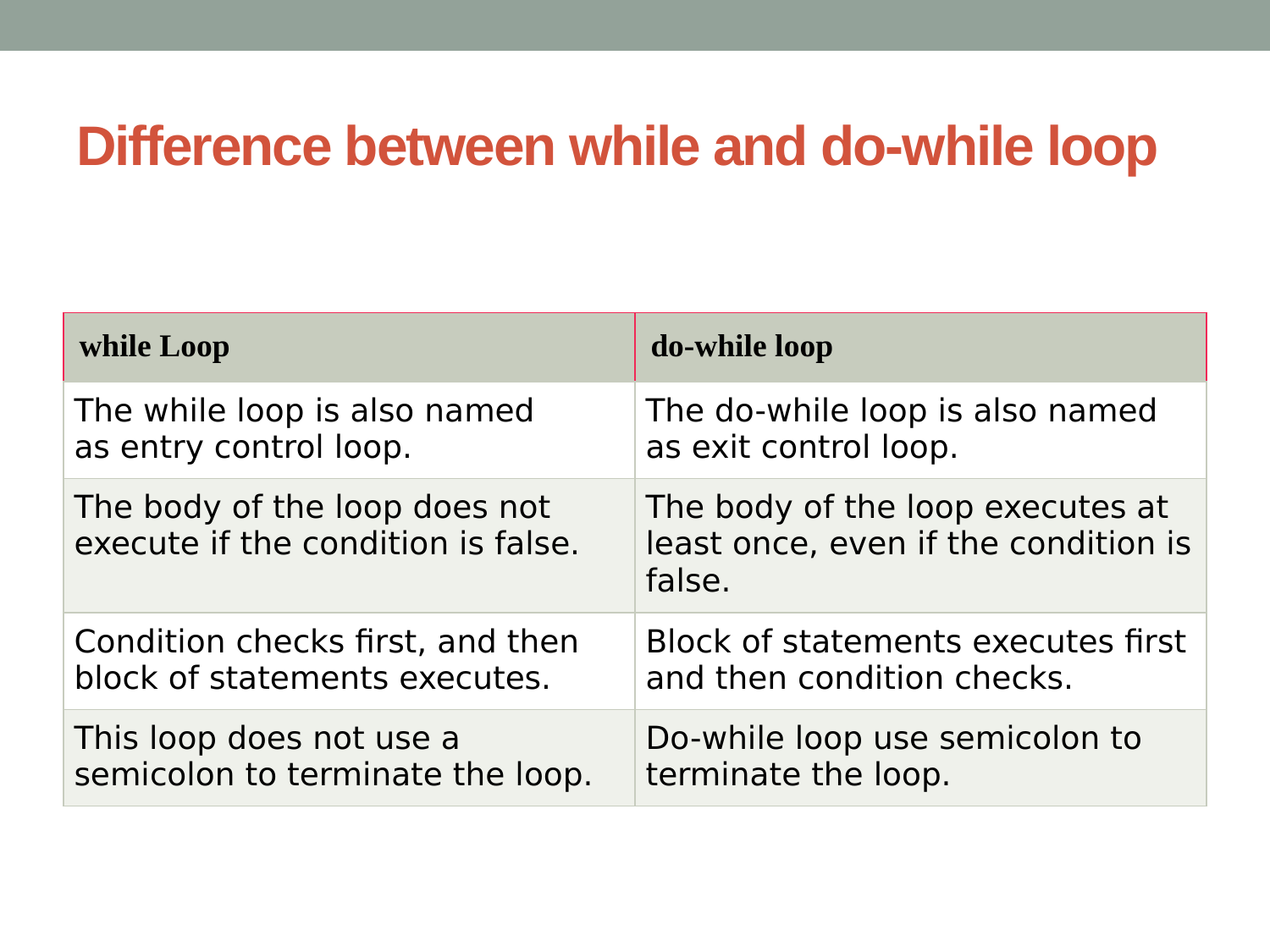

# Difference between while and do-while loop
| while Loop | do-while loop |
| --- | --- |
| The while loop is also named as entry control loop. | The do-while loop is also named as exit control loop. |
| The body of the loop does not execute if the condition is false. | The body of the loop executes at least once, even if the condition is false. |
| Condition checks first, and then block of statements executes. | Block of statements executes first and then condition checks. |
| This loop does not use a semicolon to terminate the loop. | Do-while loop use semicolon to terminate the loop. |